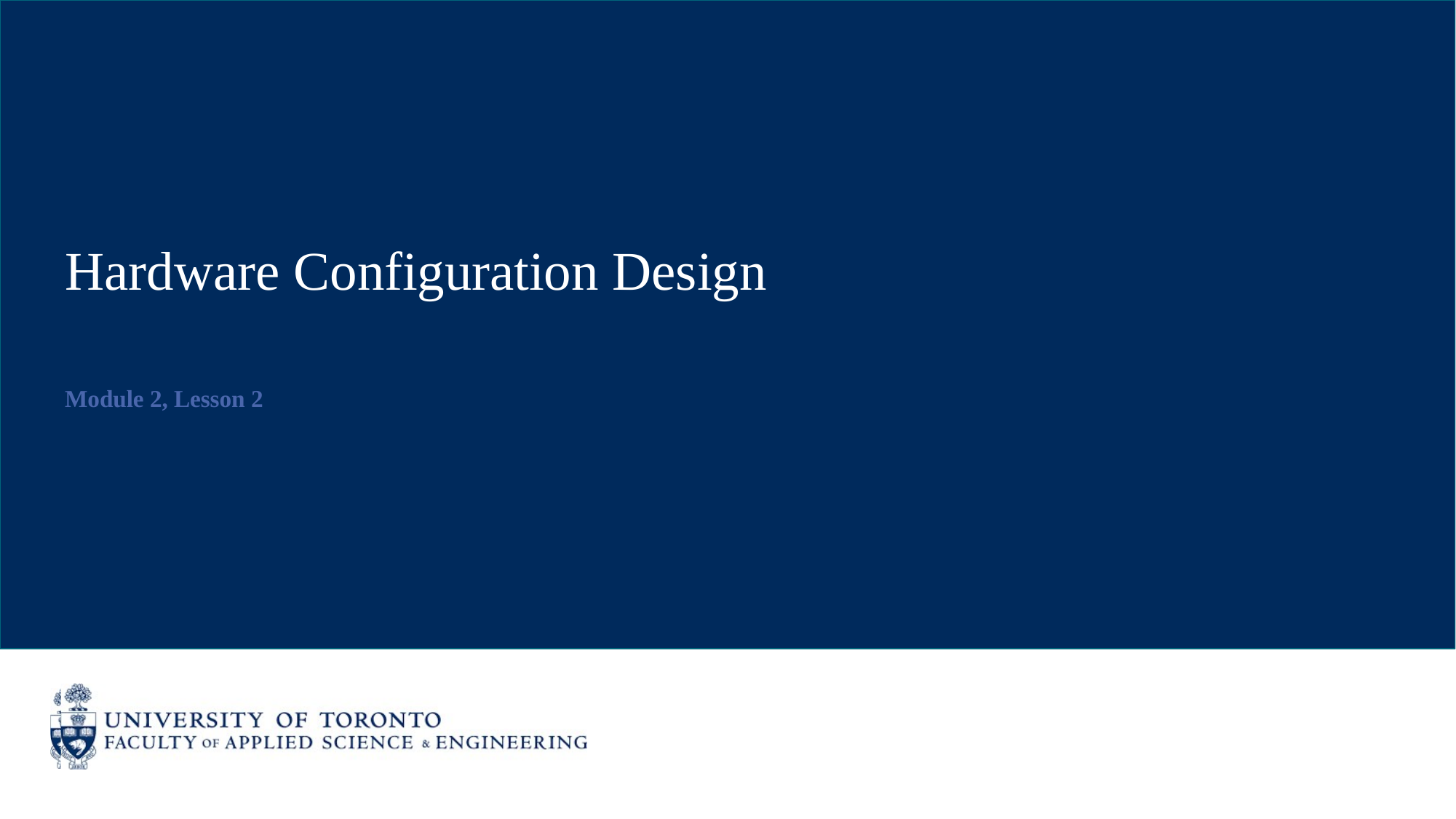

# Hardware Configuration Design
Module 2, Lesson 2